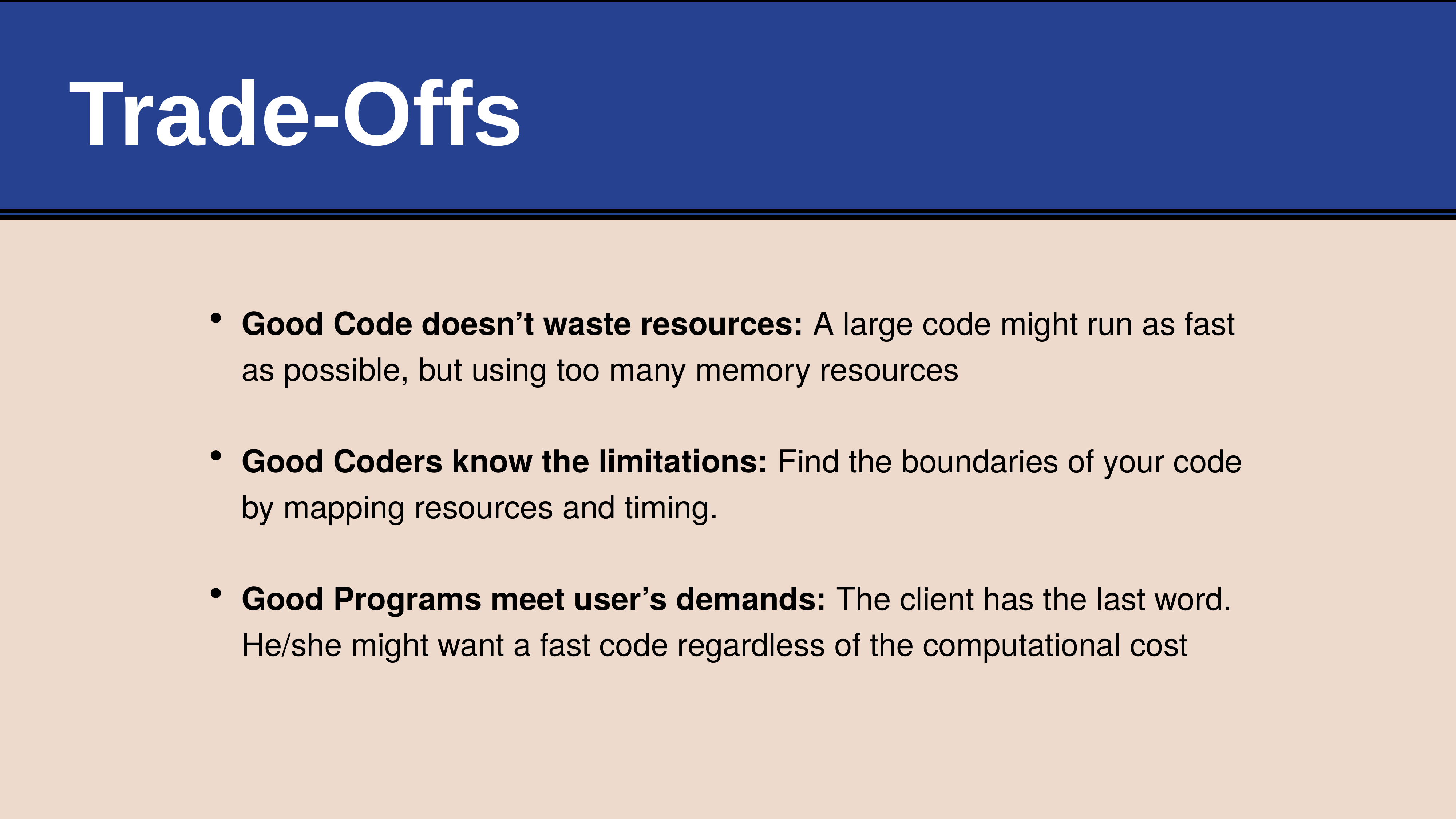

# Trade-Offs

Good Code doesn’t waste resources: A large code might run as fast as possible, but using too many memory resources

Good Coders know the limitations: Find the boundaries of your code by mapping resources and timing.

Good Programs meet user’s demands: The client has the last word. He/she might want a fast code regardless of the computational cost